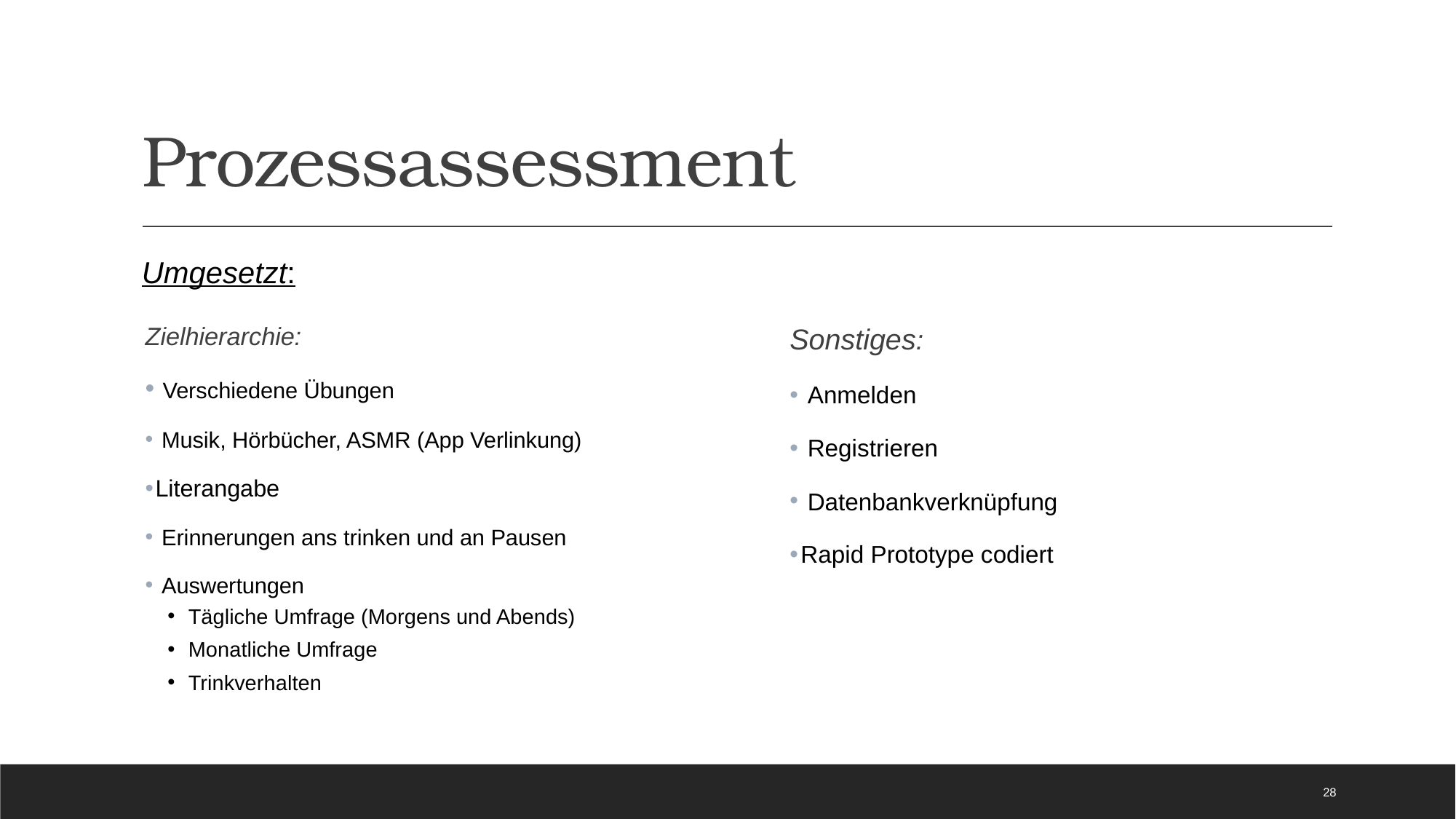

# Prozessassessment
Umgesetzt:
Zielhierarchie:
 Verschiedene Übungen
 Musik, Hörbücher, ASMR (App Verlinkung)
Literangabe
 Erinnerungen ans trinken und an Pausen
 Auswertungen
Tägliche Umfrage (Morgens und Abends)
Monatliche Umfrage
Trinkverhalten

Sonstiges:
 Anmelden
 Registrieren
 Datenbankverknüpfung
Rapid Prototype codiert

28